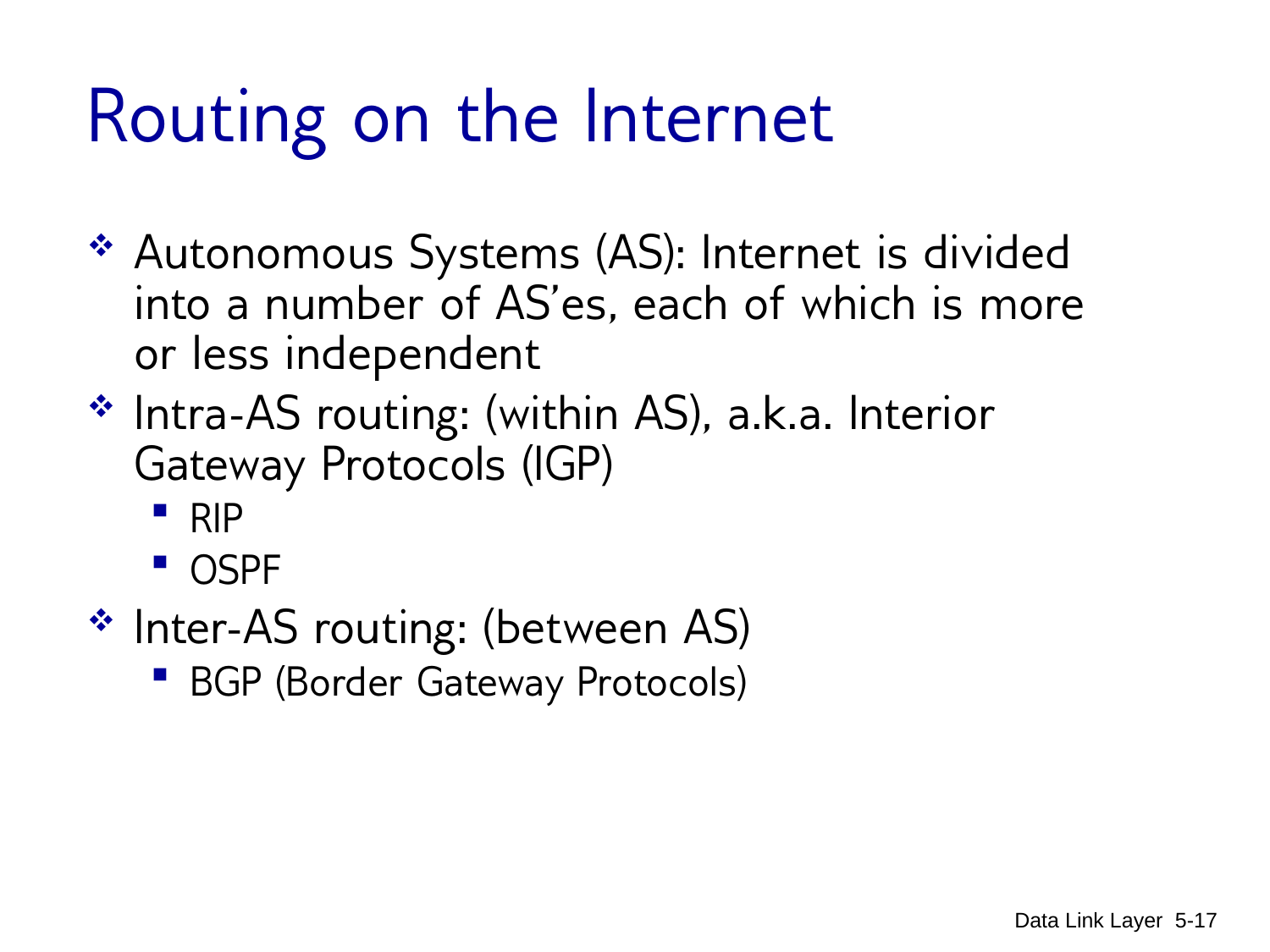

# Routing on the Internet
Autonomous Systems (AS): Internet is divided into a number of AS’es, each of which is more or less independent
Intra-AS routing: (within AS), a.k.a. Interior Gateway Protocols (IGP)
RIP
OSPF
Inter-AS routing: (between AS)
BGP (Border Gateway Protocols)
Data Link Layer
5-17